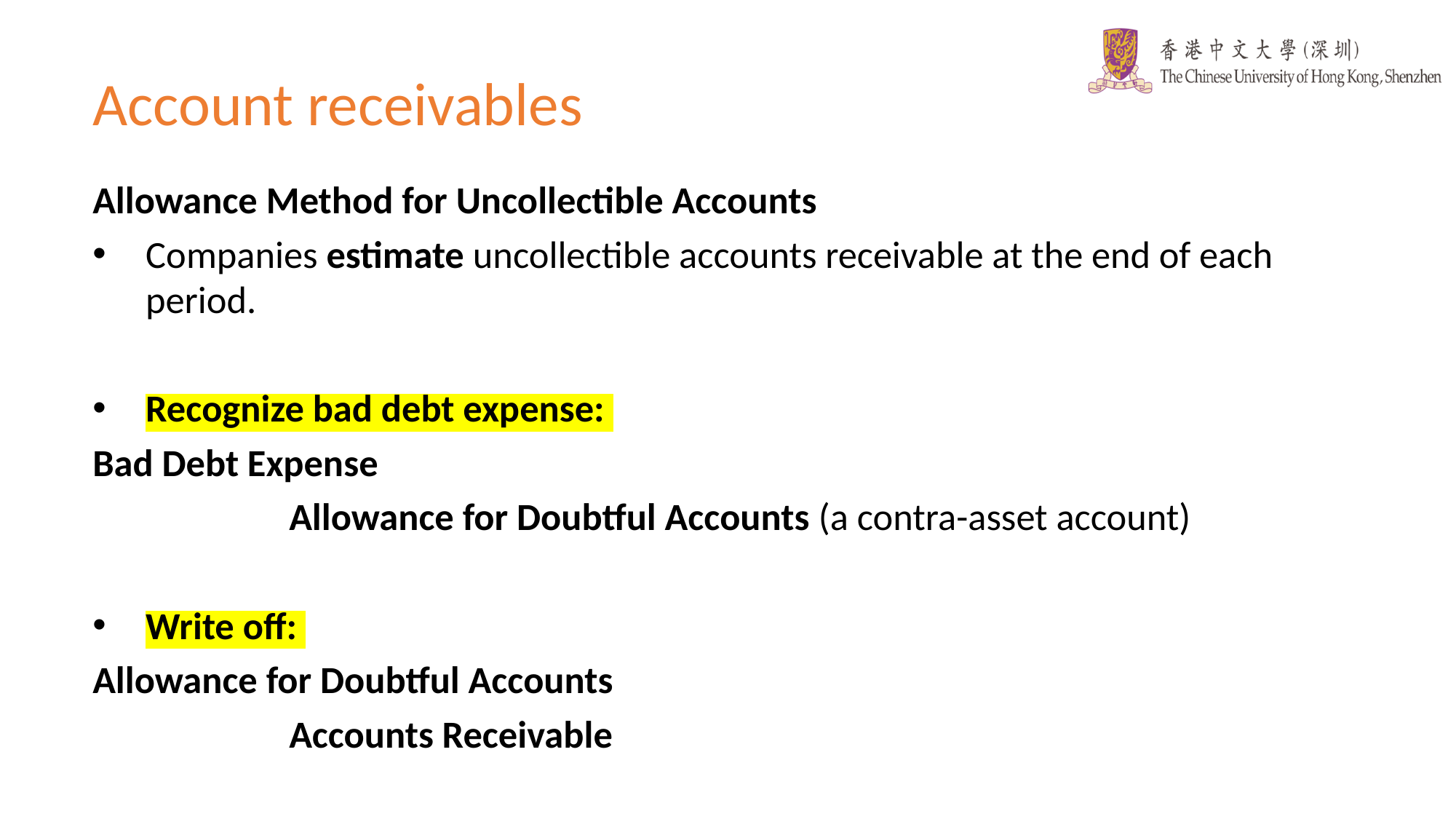

# Account receivables
Allowance Method for Uncollectible Accounts
Companies estimate uncollectible accounts receivable at the end of each period.

Recognize bad debt expense:
Bad Debt Expense
		Allowance for Doubtful Accounts (a contra-asset account)

Write off:
Allowance for Doubtful Accounts
		Accounts Receivable